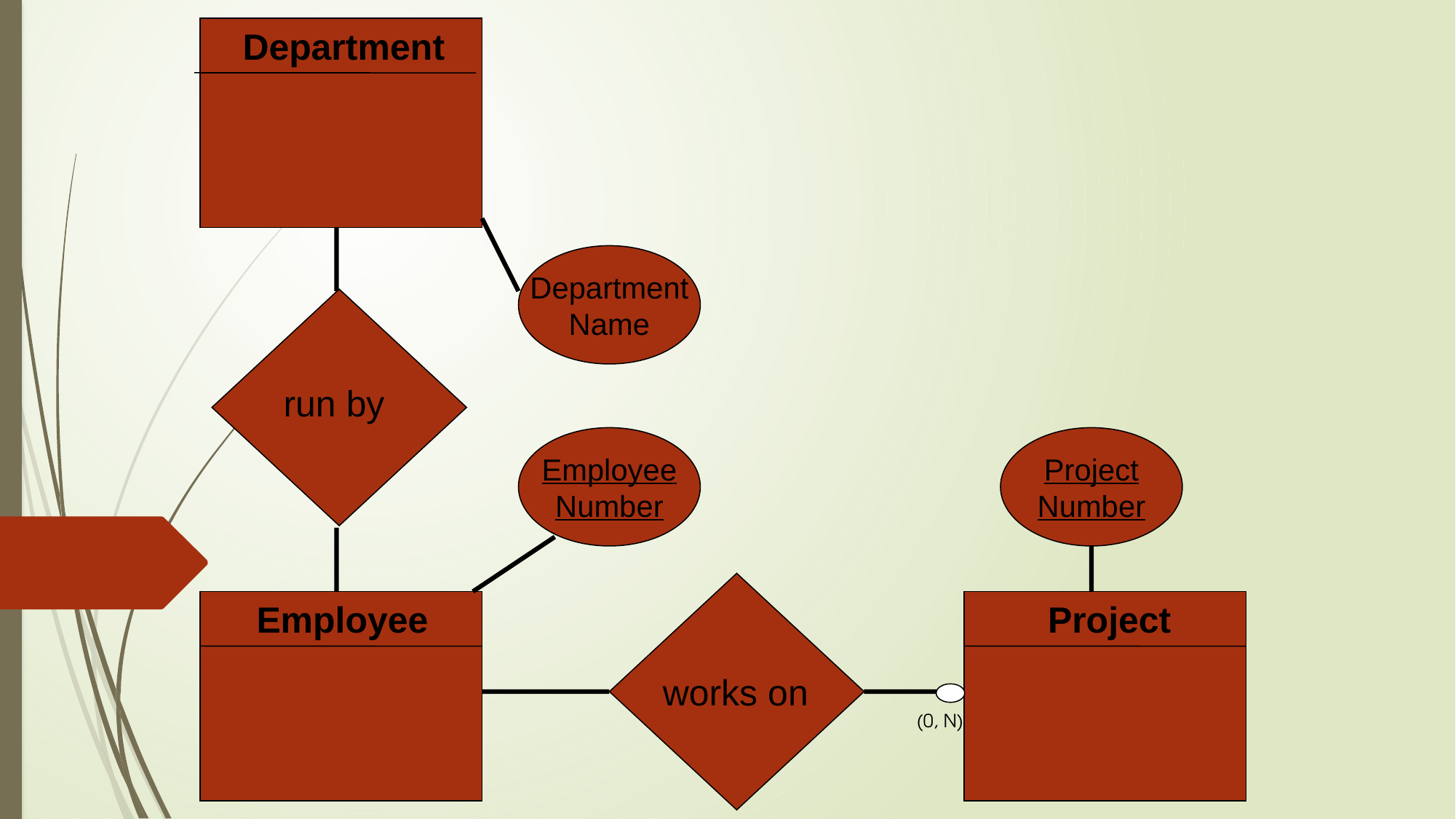

Department

Department
Name

#
run by
Employee
Number
Project
Number

Employee

Project

works on

(0, N)